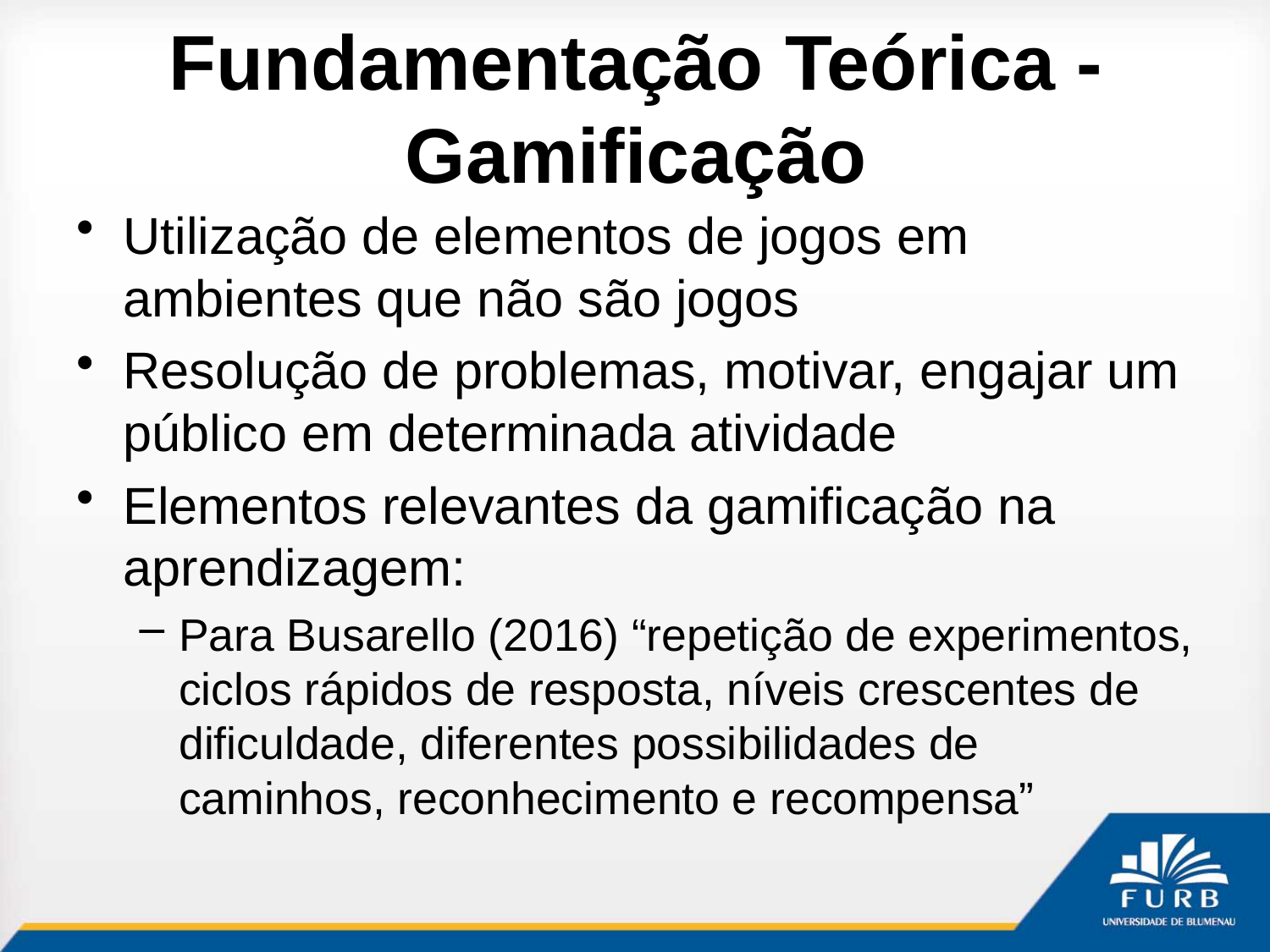

# Fundamentação Teórica - Gamificação
Utilização de elementos de jogos em ambientes que não são jogos
Resolução de problemas, motivar, engajar um público em determinada atividade
Elementos relevantes da gamificação na aprendizagem:
Para Busarello (2016) “repetição de experimentos, ciclos rápidos de resposta, níveis crescentes de dificuldade, diferentes possibilidades de caminhos, reconhecimento e recompensa”